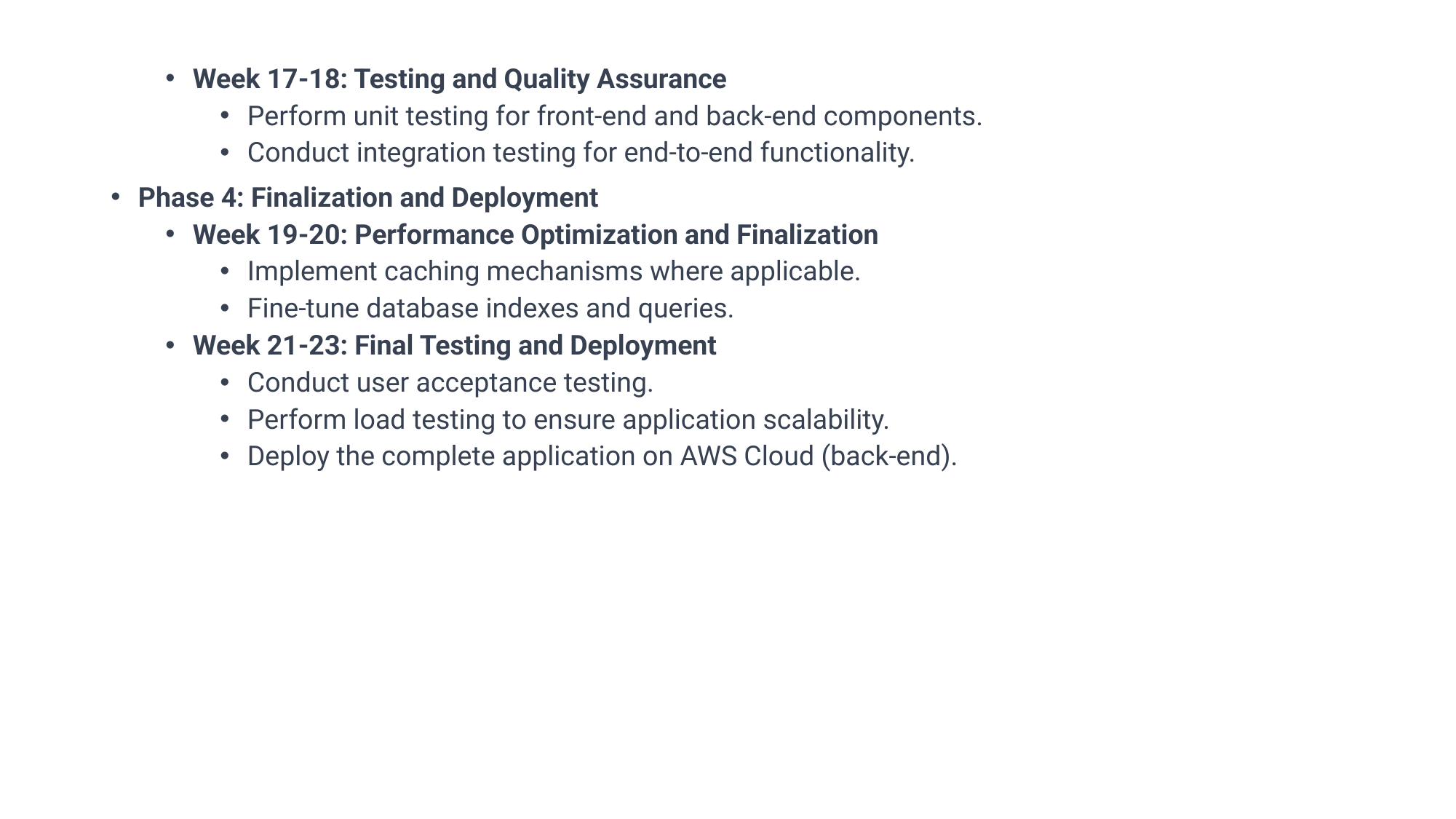

Week 17-18: Testing and Quality Assurance
Perform unit testing for front-end and back-end components.
Conduct integration testing for end-to-end functionality.
Phase 4: Finalization and Deployment
Week 19-20: Performance Optimization and Finalization
Implement caching mechanisms where applicable.
Fine-tune database indexes and queries.
Week 21-23: Final Testing and Deployment
Conduct user acceptance testing.
Perform load testing to ensure application scalability.
Deploy the complete application on AWS Cloud (back-end).